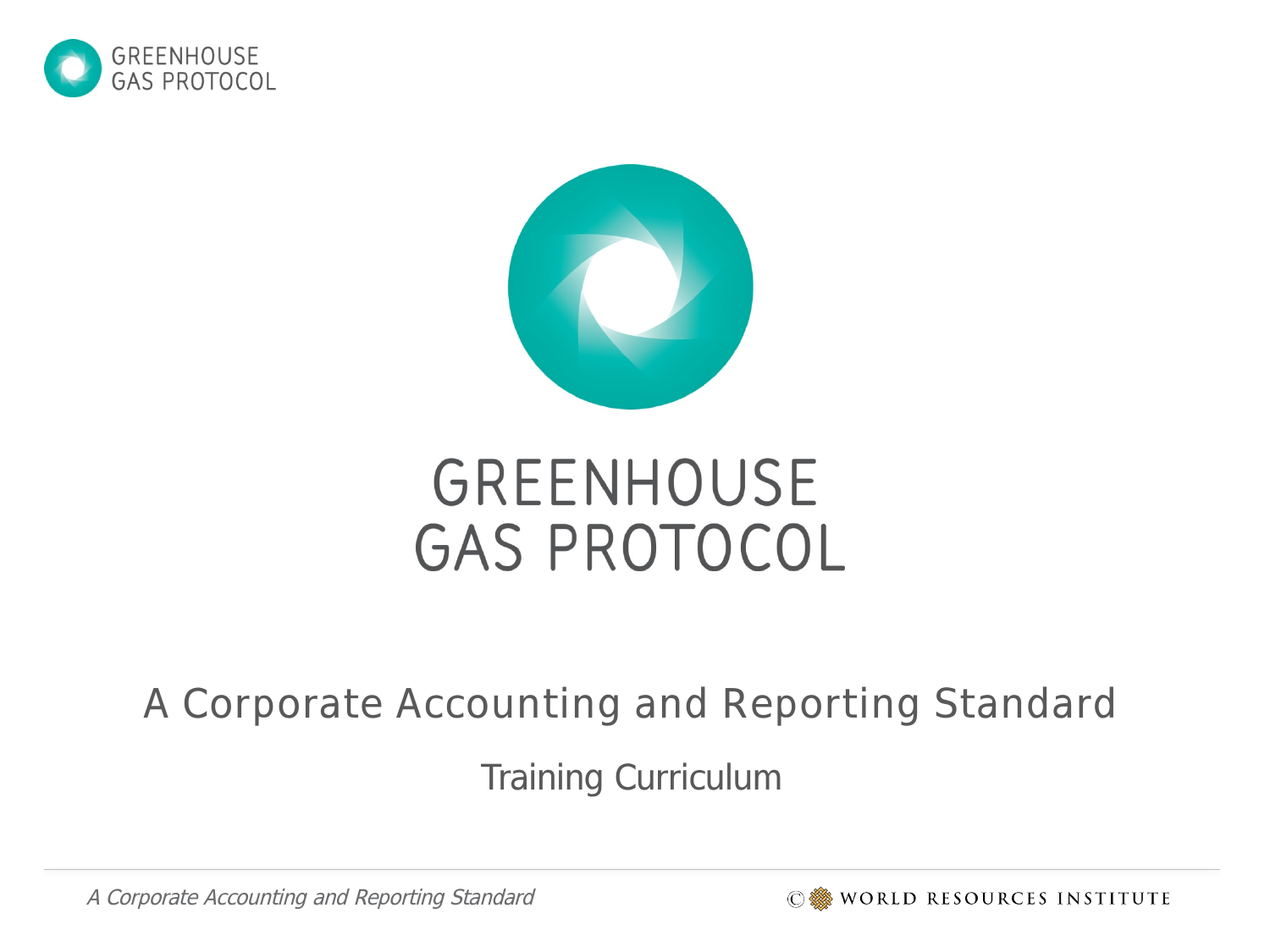

# A Corporate Accounting and Reporting Standard
Training Curriculum